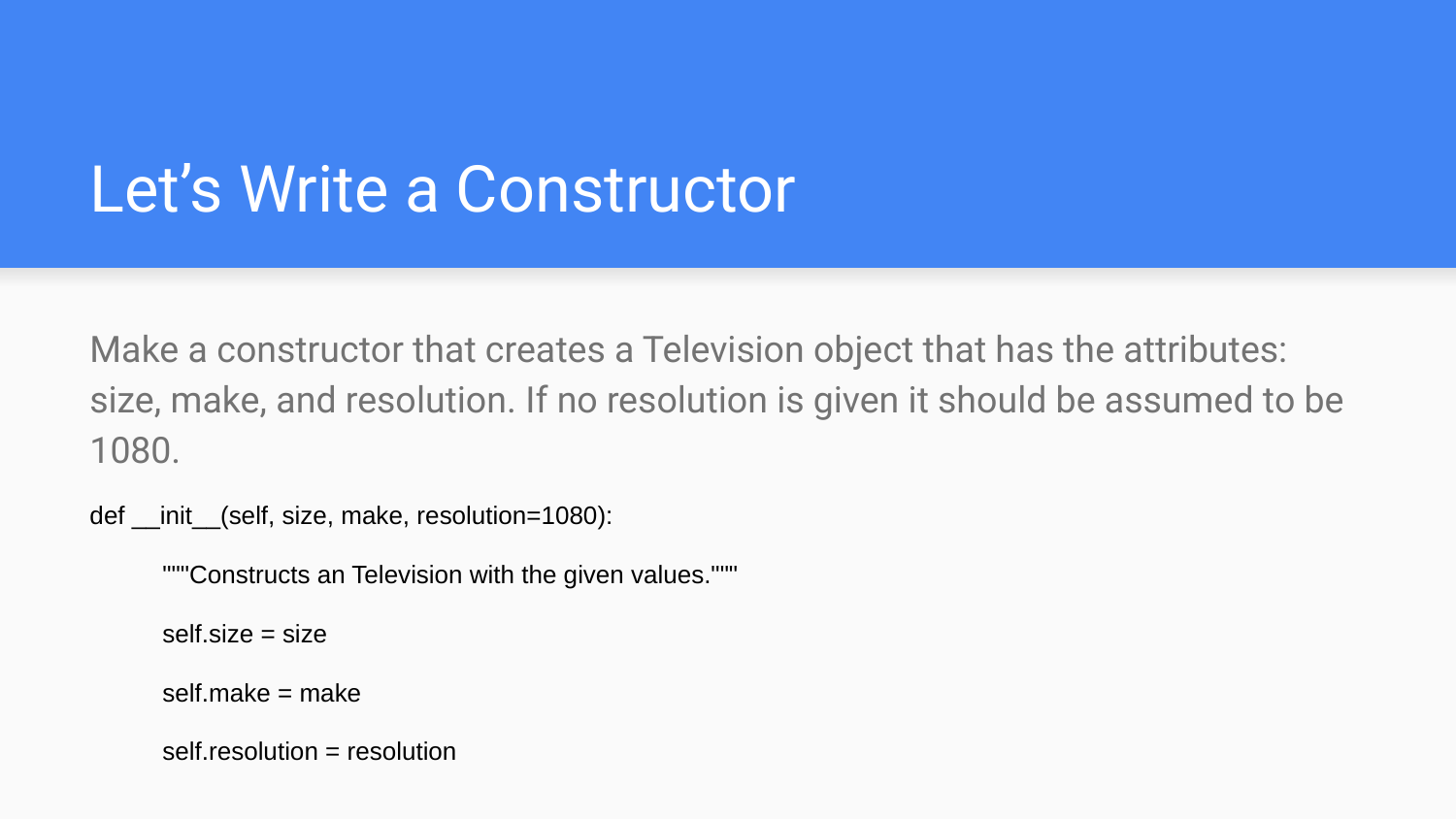

# Let’s Write a Constructor
Make a constructor that creates a Television object that has the attributes: size, make, and resolution. If no resolution is given it should be assumed to be 1080.
def __init__(self, size, make, resolution=1080):
"""Constructs an Television with the given values."""
self.size = size
self.make = make
self.resolution = resolution